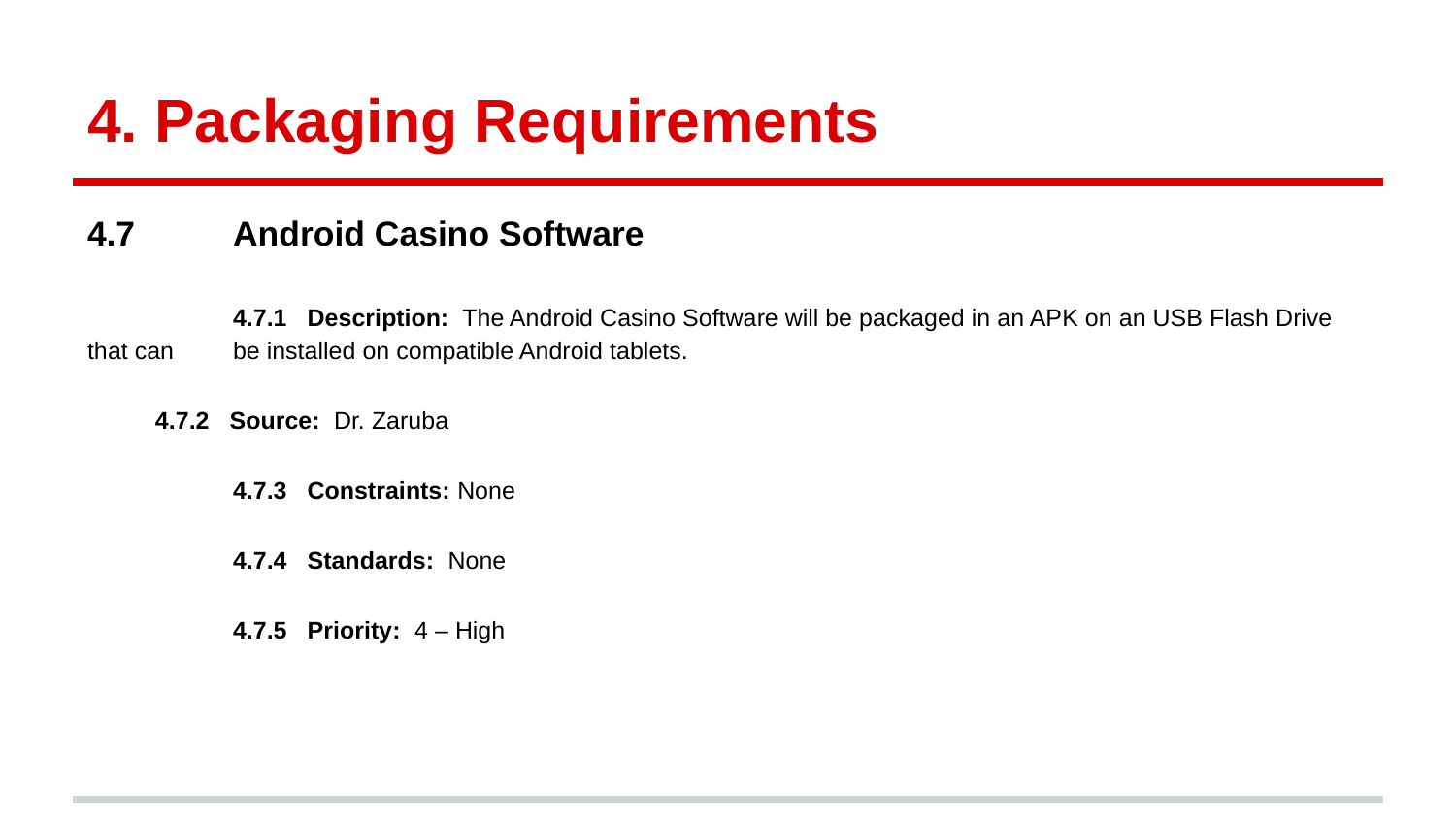

# 4. Packaging Requirements
4.7 	Android Casino Software
	4.7.1   Description:  The Android Casino Software will be packaged in an APK on an USB Flash Drive that can 	be installed on compatible Android tablets.
          4.7.2   Source:  Dr. Zaruba
          	4.7.3   Constraints: None
          	4.7.4   Standards:  None
          	4.7.5   Priority:  4 – High